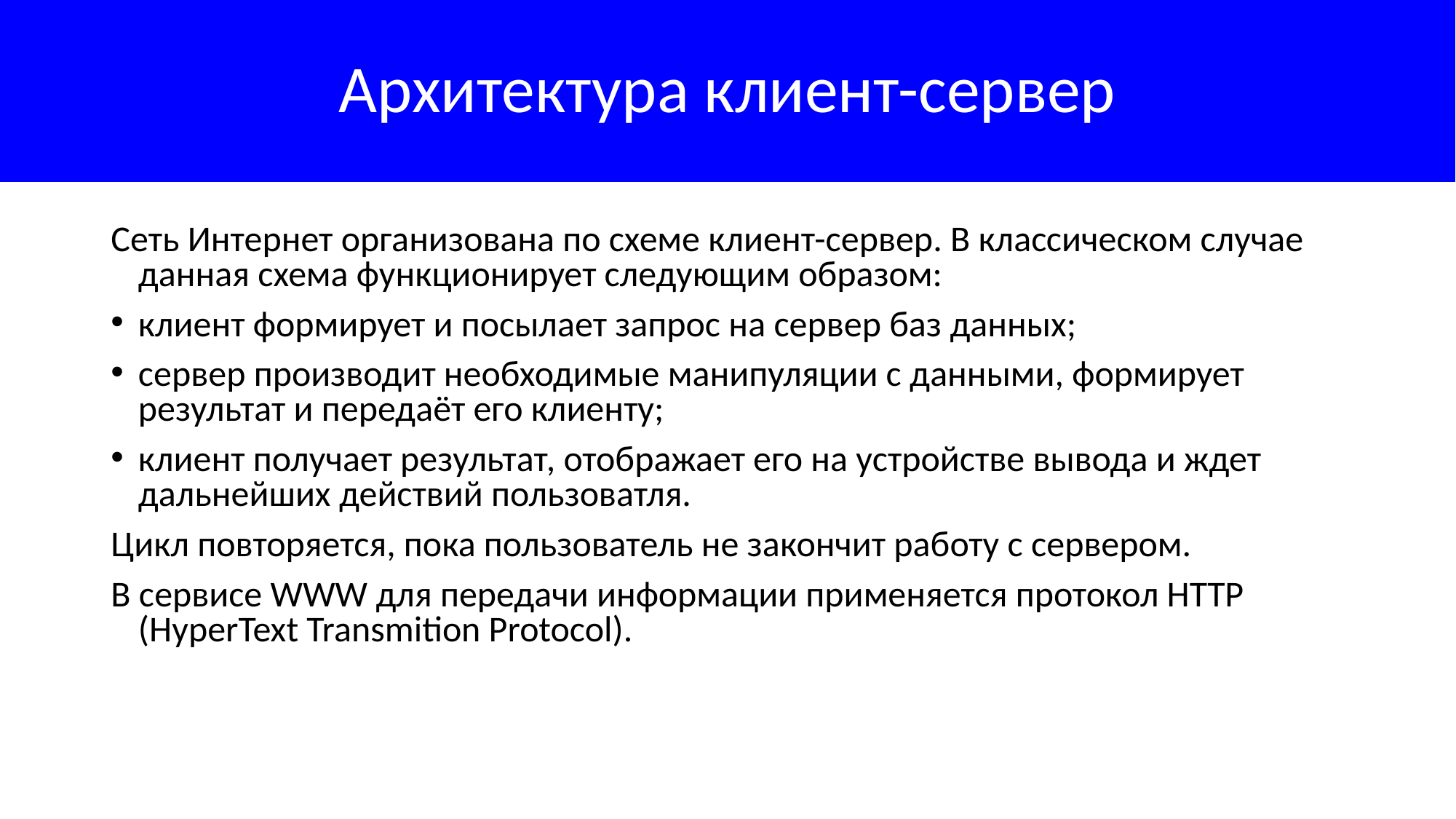

Архитектура клиент-сервер
Сеть Интернет организована по схеме клиент-сервер. В классическом случае данная схема функционирует следующим образом:
клиент формирует и посылает запрос на сервер баз данных;
сервер производит необходимые манипуляции с данными, формирует результат и передаёт его клиенту;
клиент получает результат, отображает его на устройстве вывода и ждет дальнейших действий пользоватля.
Цикл повторяется, пока пользователь не закончит работу с сервером.
В сервисе WWW для передачи информации применяется протокол НТТР (HyperText Transmition Protocol).